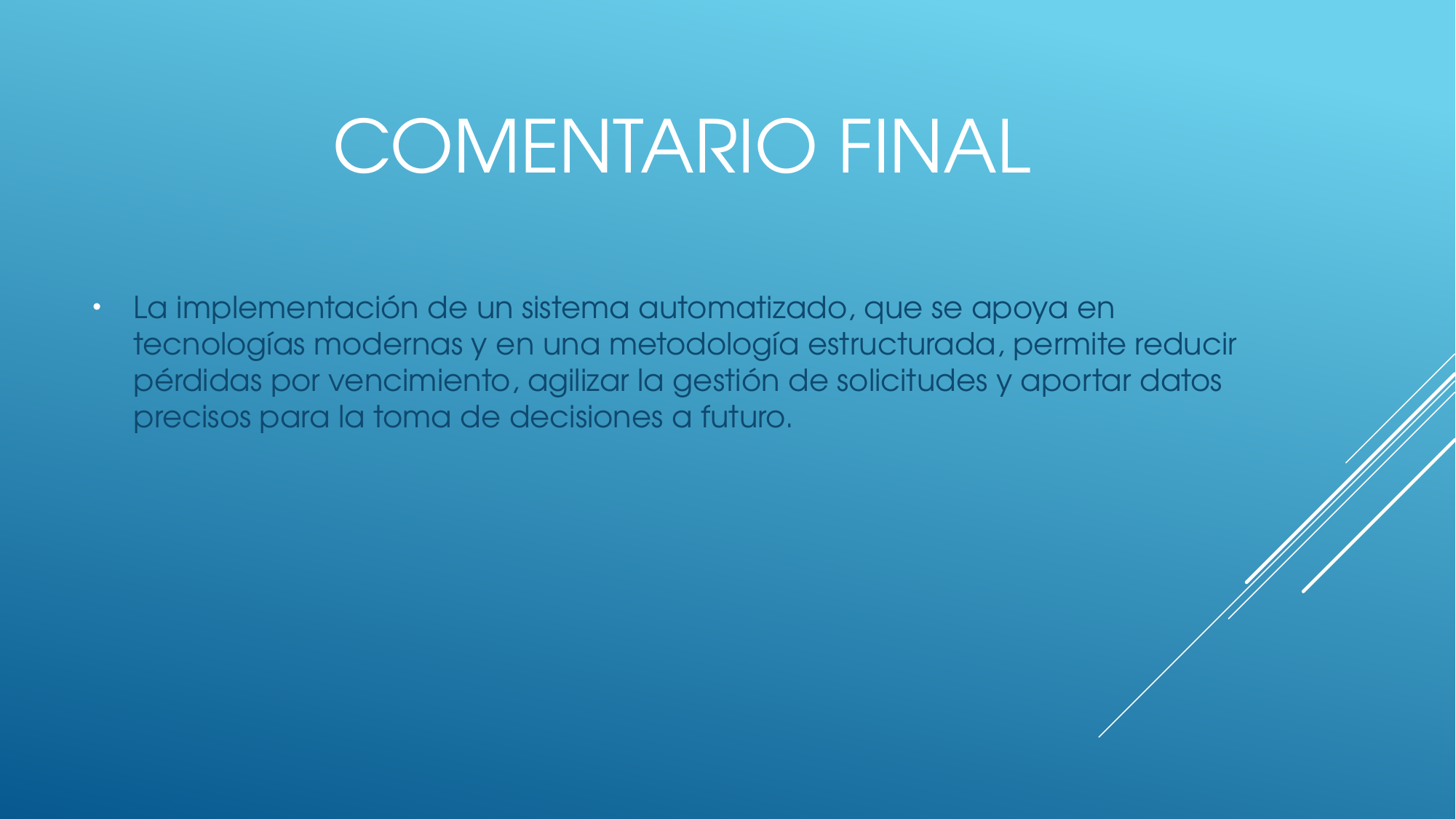

# Comentario final
La implementación de un sistema automatizado, que se apoya en tecnologías modernas y en una metodología estructurada, permite reducir pérdidas por vencimiento, agilizar la gestión de solicitudes y aportar datos precisos para la toma de decisiones a futuro.